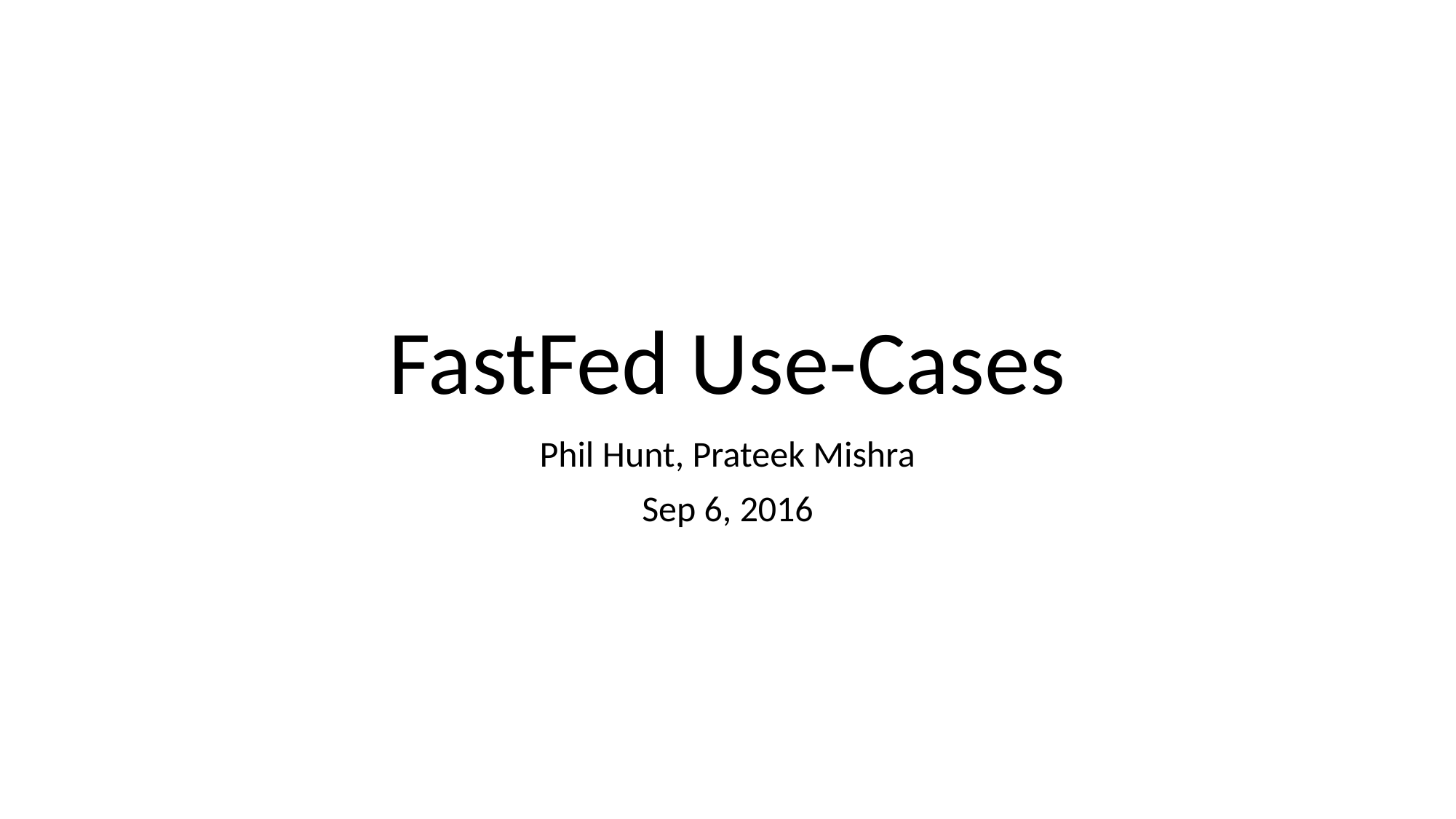

# FastFed Use-Cases
Phil Hunt, Prateek Mishra
Sep 6, 2016